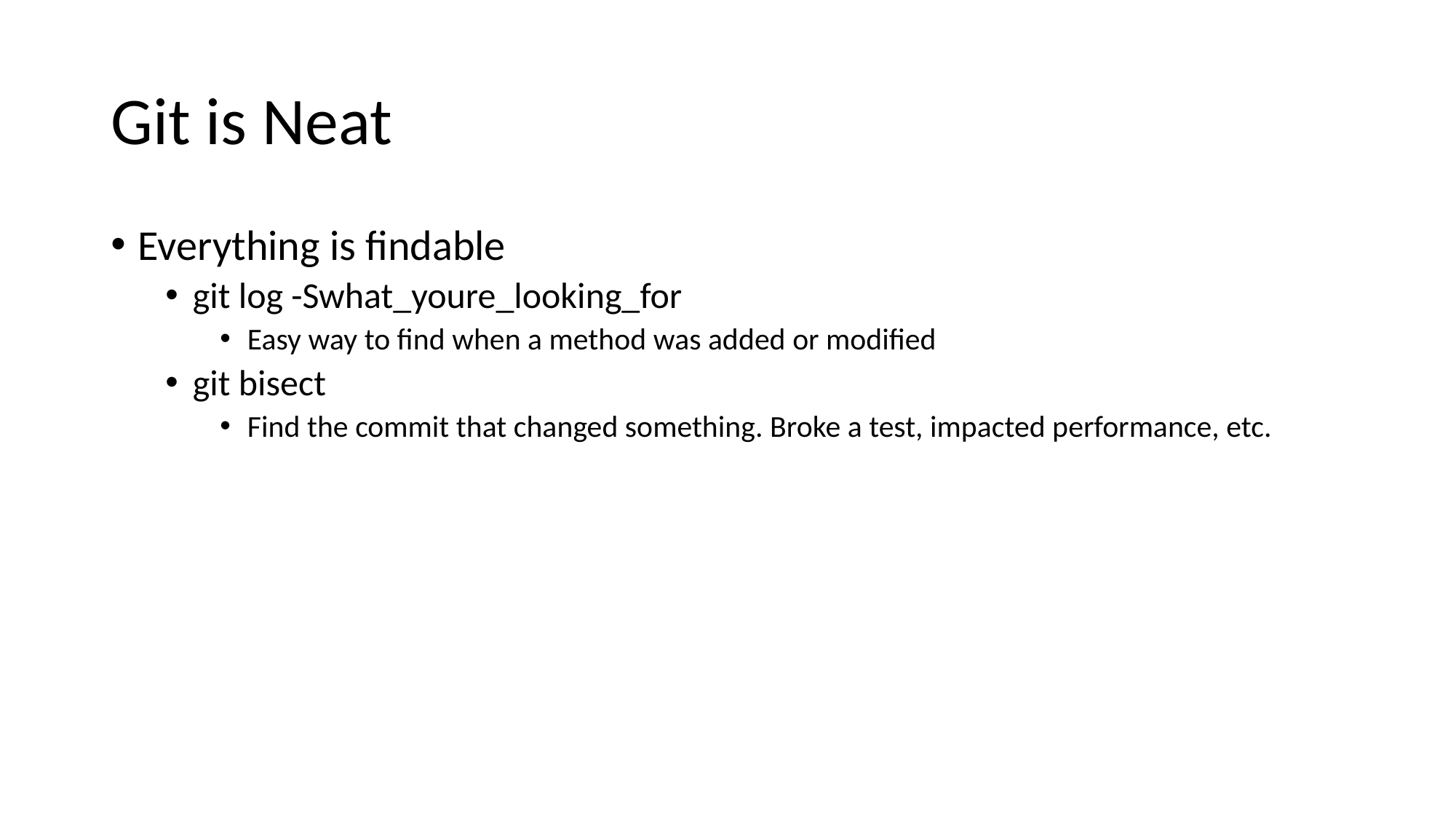

# Git is Neat
Everything is findable
git log -Swhat_youre_looking_for
Easy way to find when a method was added or modified
git bisect
Find the commit that changed something. Broke a test, impacted performance, etc.